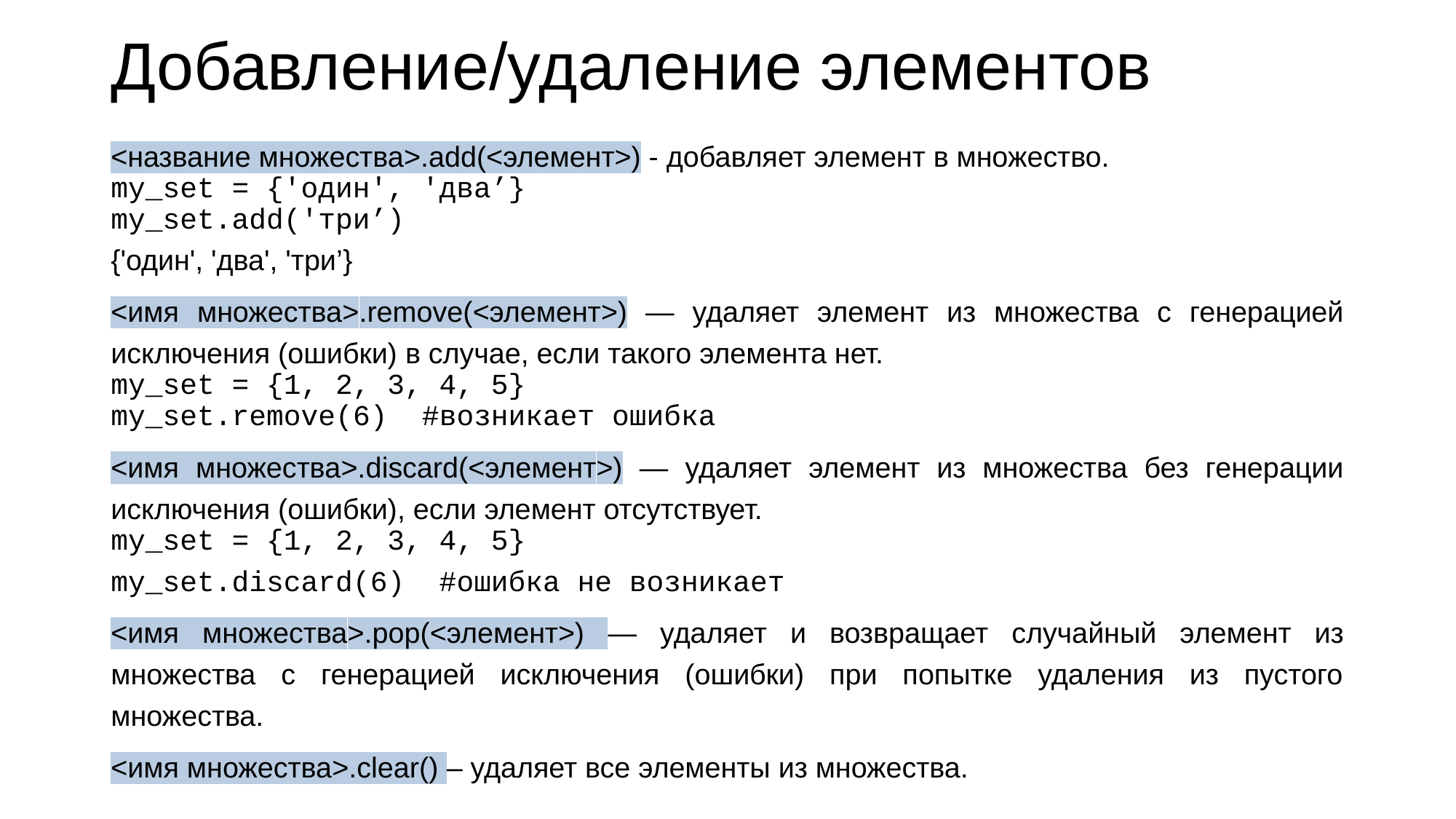

# Добавление/удаление элементов
<название множества>.add(<элемент>) - добавляет элемент в множество.
my_set = {'один', 'два’}
my_set.add('три’)
{'один', 'два', 'три’}
<имя множества>.remove(<элемент>) — удаляет элемент из множества с генерацией исключения (ошибки) в случае, если такого элемента нет.
my_set = {1, 2, 3, 4, 5}
my_set.remove(6)  #возникает ошибка
<имя множества>.discard(<элемент>) — удаляет элемент из множества без генерации исключения (ошибки), если элемент отсутствует.
my_set = {1, 2, 3, 4, 5}
my_set.discard(6)  #ошибка не возникает
<имя множества>.pop(<элемент>) — удаляет и возвращает случайный элемент из множества с генерацией исключения (ошибки) при попытке удаления из пустого множества.
<имя множества>.clear() – удаляет все элементы из множества.